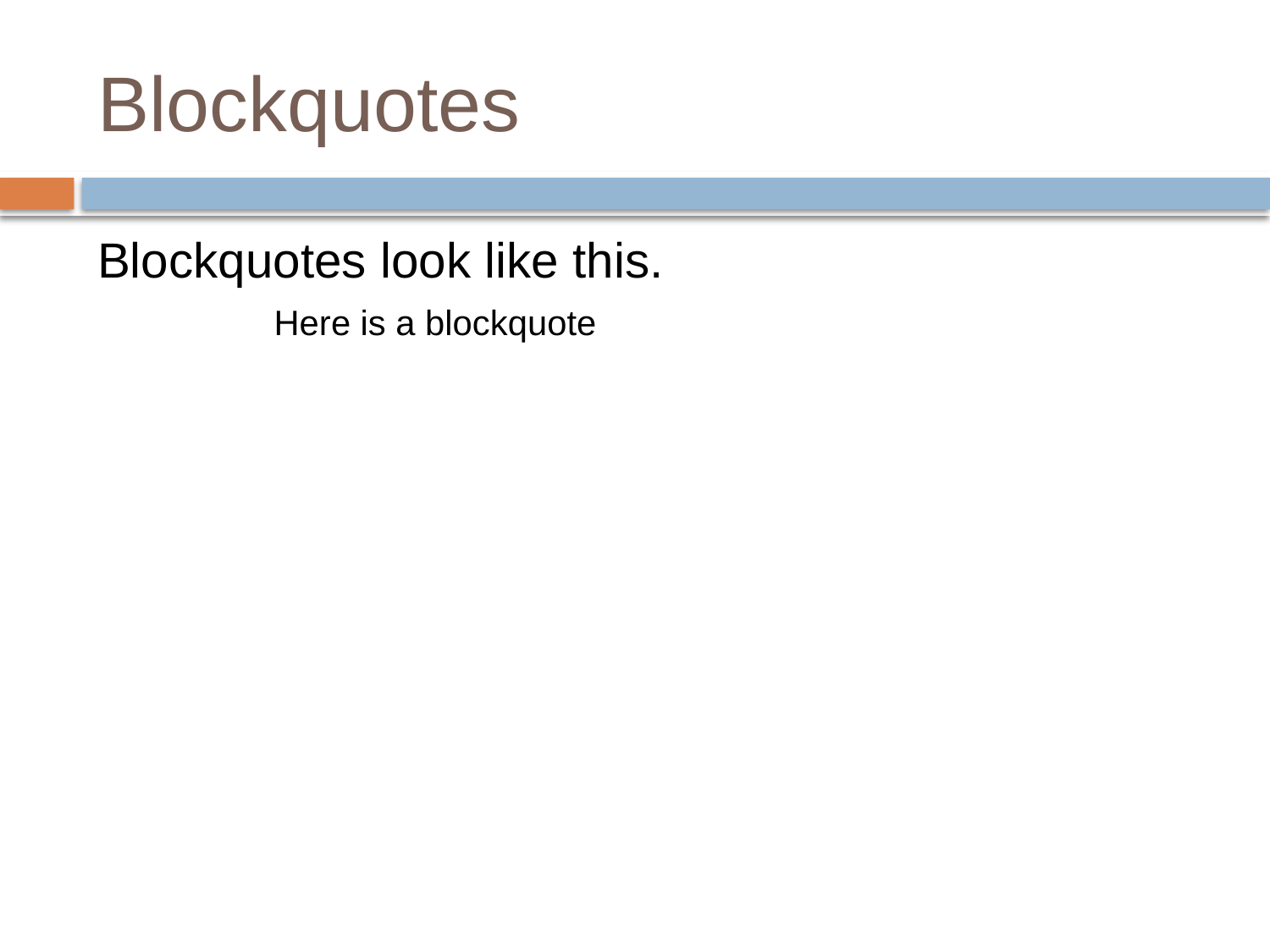

# Blockquotes
Blockquotes look like this.
Here is a blockquote